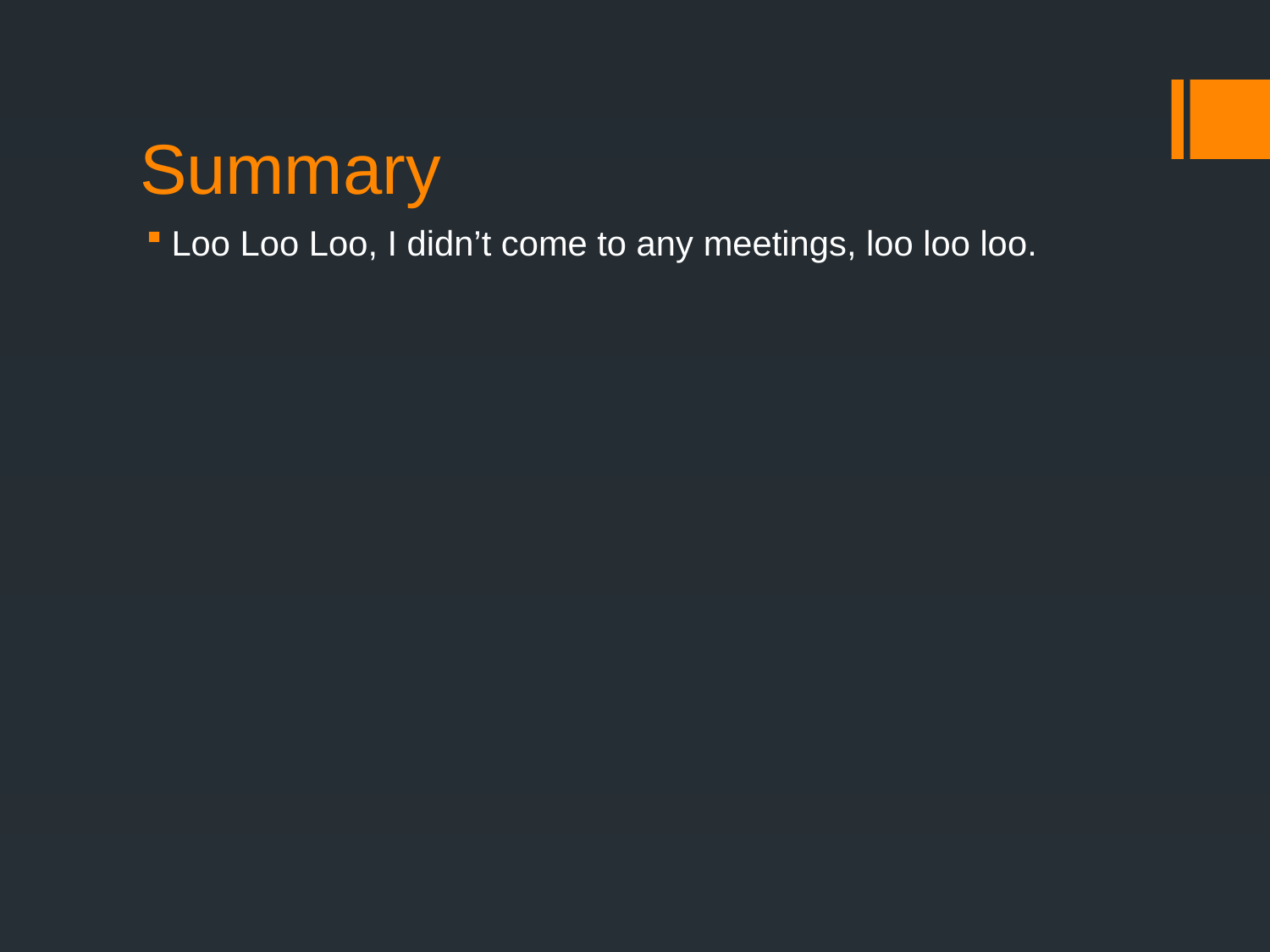

# Summary
Loo Loo Loo, I didn’t come to any meetings, loo loo loo.